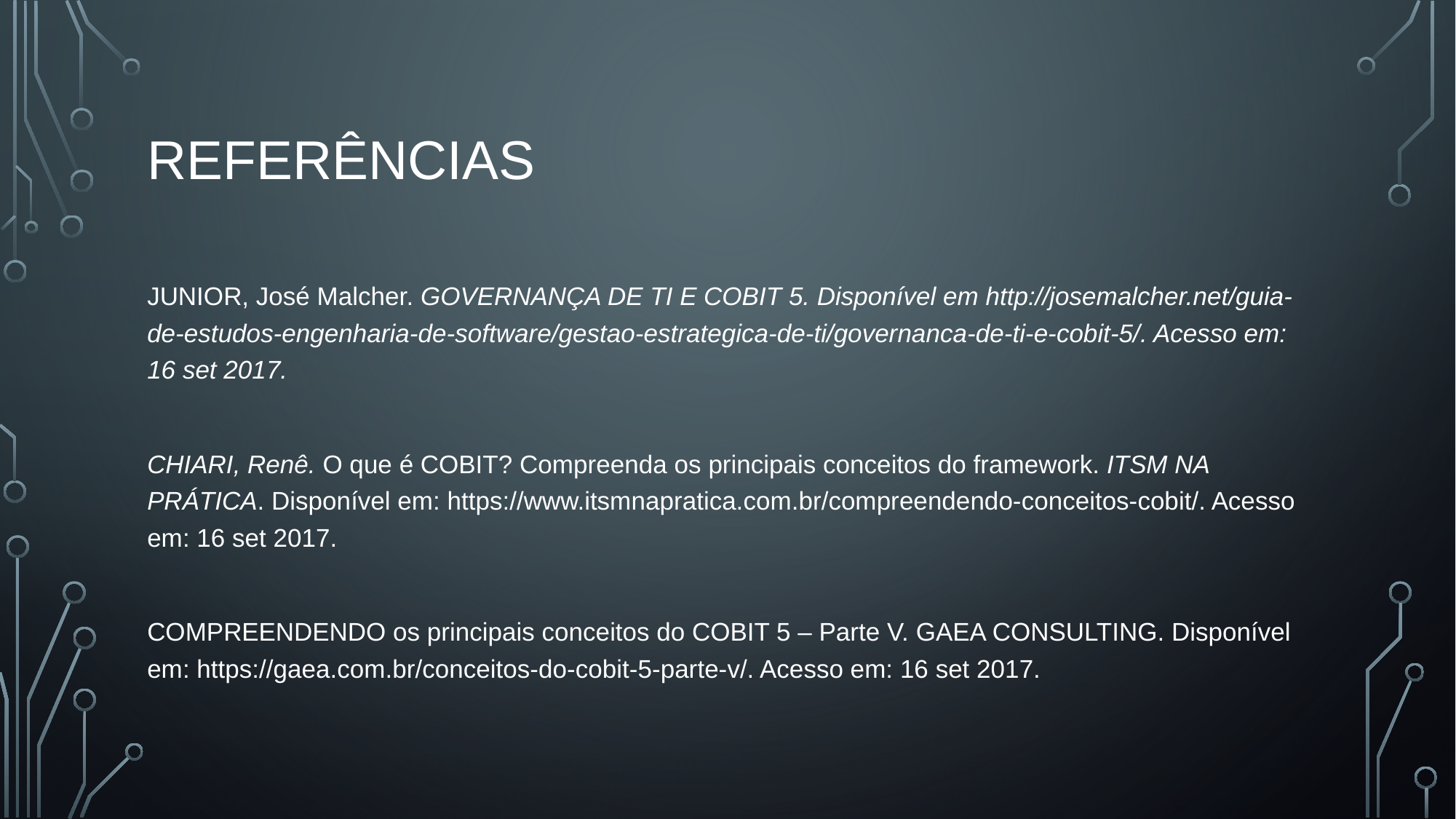

# referências
JUNIOR, José Malcher. GOVERNANÇA DE TI E COBIT 5. Disponível em http://josemalcher.net/guia-de-estudos-engenharia-de-software/gestao-estrategica-de-ti/governanca-de-ti-e-cobit-5/. Acesso em: 16 set 2017.

CHIARI, Renê. O que é COBIT? Compreenda os principais conceitos do framework. ITSM NA PRÁTICA. Disponível em: https://www.itsmnapratica.com.br/compreendendo-conceitos-cobit/. Acesso em: 16 set 2017.

COMPREENDENDO os principais conceitos do COBIT 5 – Parte V. GAEA CONSULTING. Disponível em: https://gaea.com.br/conceitos-do-cobit-5-parte-v/. Acesso em: 16 set 2017.